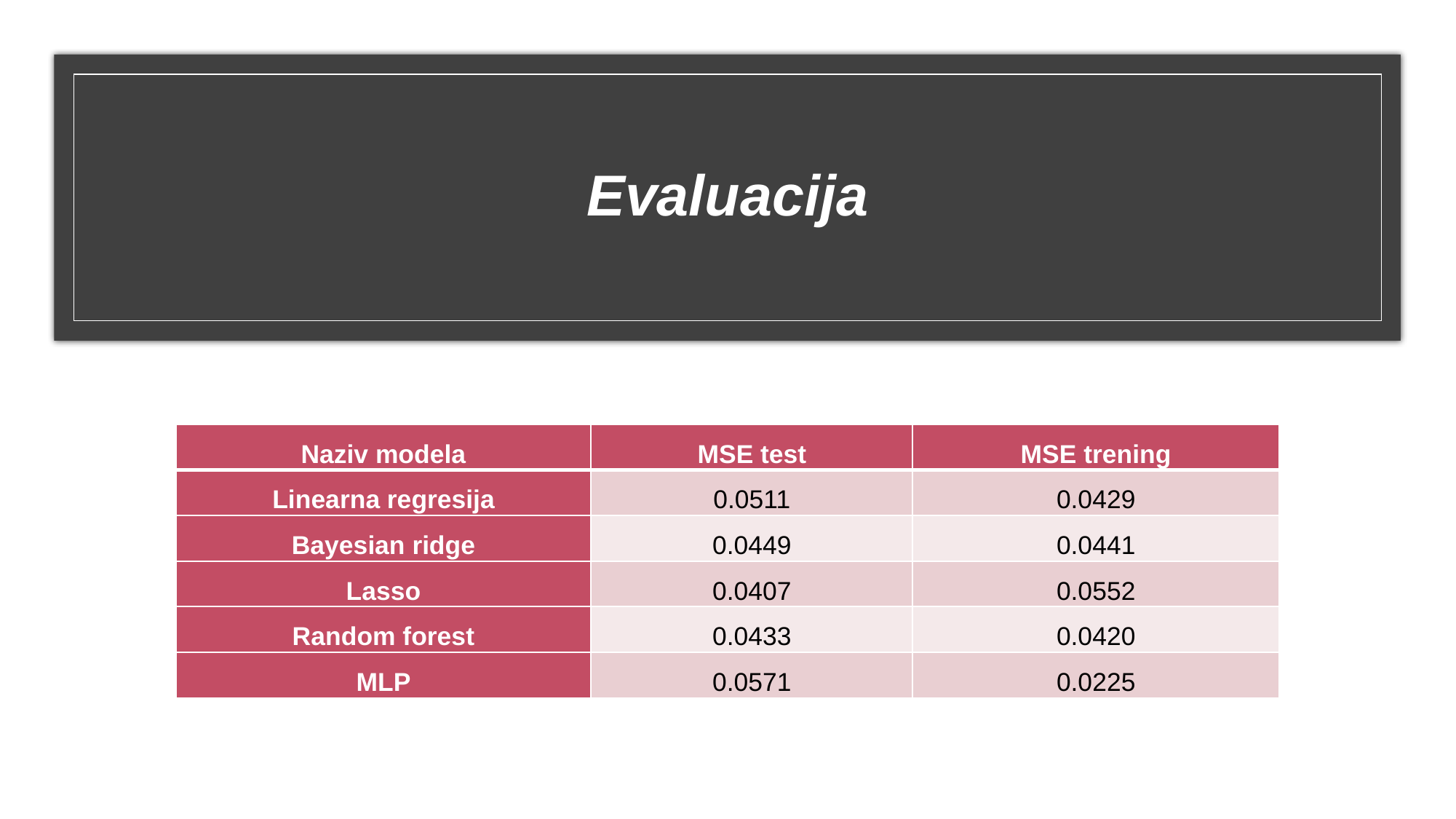

# Evaluacija
| Naziv modela | MSE test | MSE trening |
| --- | --- | --- |
| Linearna regresija | 0.0511 | 0.0429 |
| Bayesian ridge | 0.0449 | 0.0441 |
| Lasso | 0.0407 | 0.0552 |
| Random forest | 0.0433 | 0.0420 |
| MLP | 0.0571 | 0.0225 |